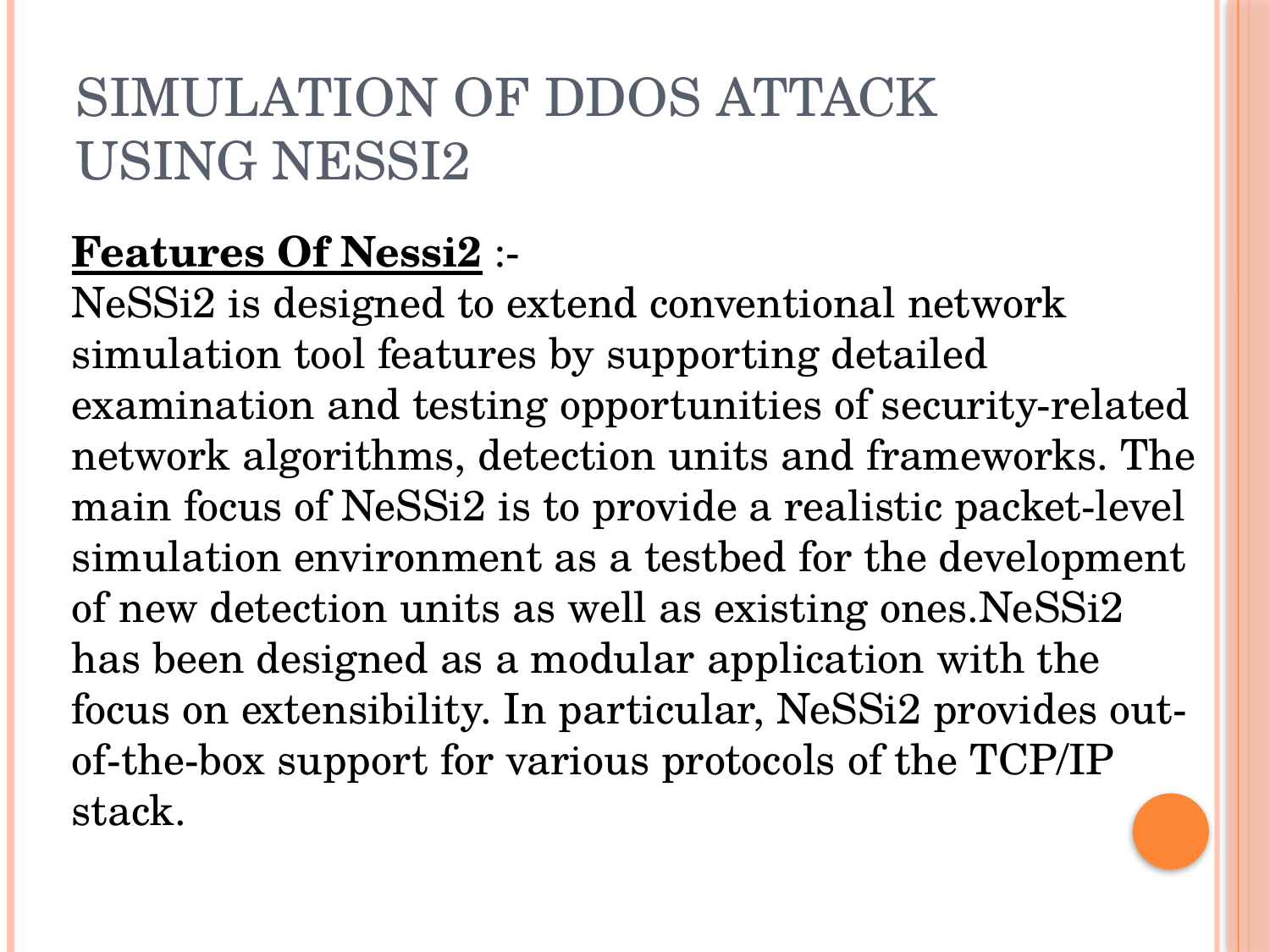

# Simulation Of DDOS attack Using Nessi2
Features Of Nessi2 :-
NeSSi2 is designed to extend conventional network simulation tool features by supporting detailed examination and testing opportunities of security-related network algorithms, detection units and frameworks. The main focus of NeSSi2 is to provide a realistic packet-level simulation environment as a testbed for the development of new detection units as well as existing ones.NeSSi2 has been designed as a modular application with the focus on extensibility. In particular, NeSSi2 provides out-of-the-box support for various protocols of the TCP/IP stack.